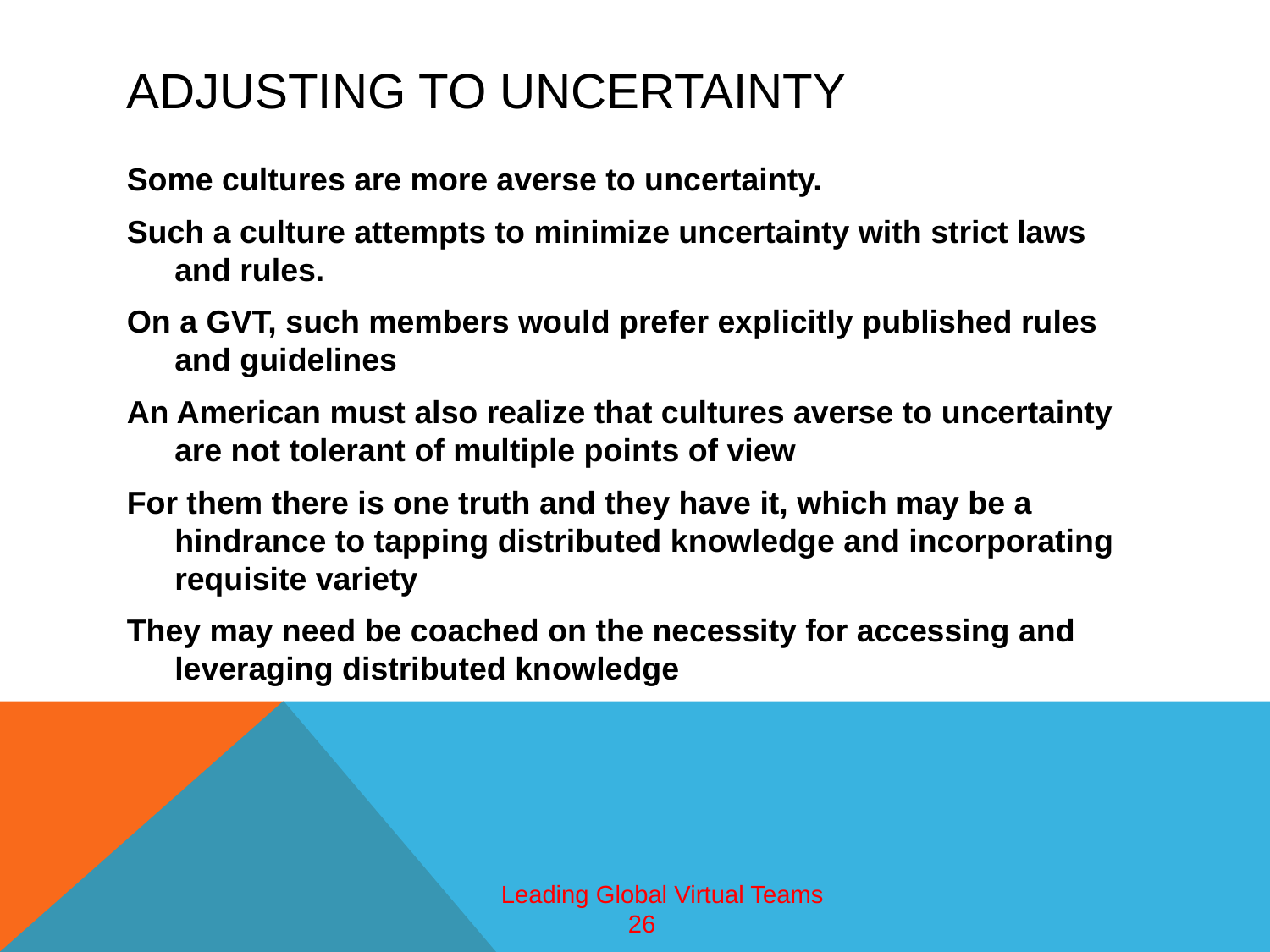

# adjusting to Uncertainty
Some cultures are more averse to uncertainty.
Such a culture attempts to minimize uncertainty with strict laws and rules.
On a GVT, such members would prefer explicitly published rules and guidelines
An American must also realize that cultures averse to uncertainty are not tolerant of multiple points of view
For them there is one truth and they have it, which may be a hindrance to tapping distributed knowledge and incorporating requisite variety
They may need be coached on the necessity for accessing and leveraging distributed knowledge